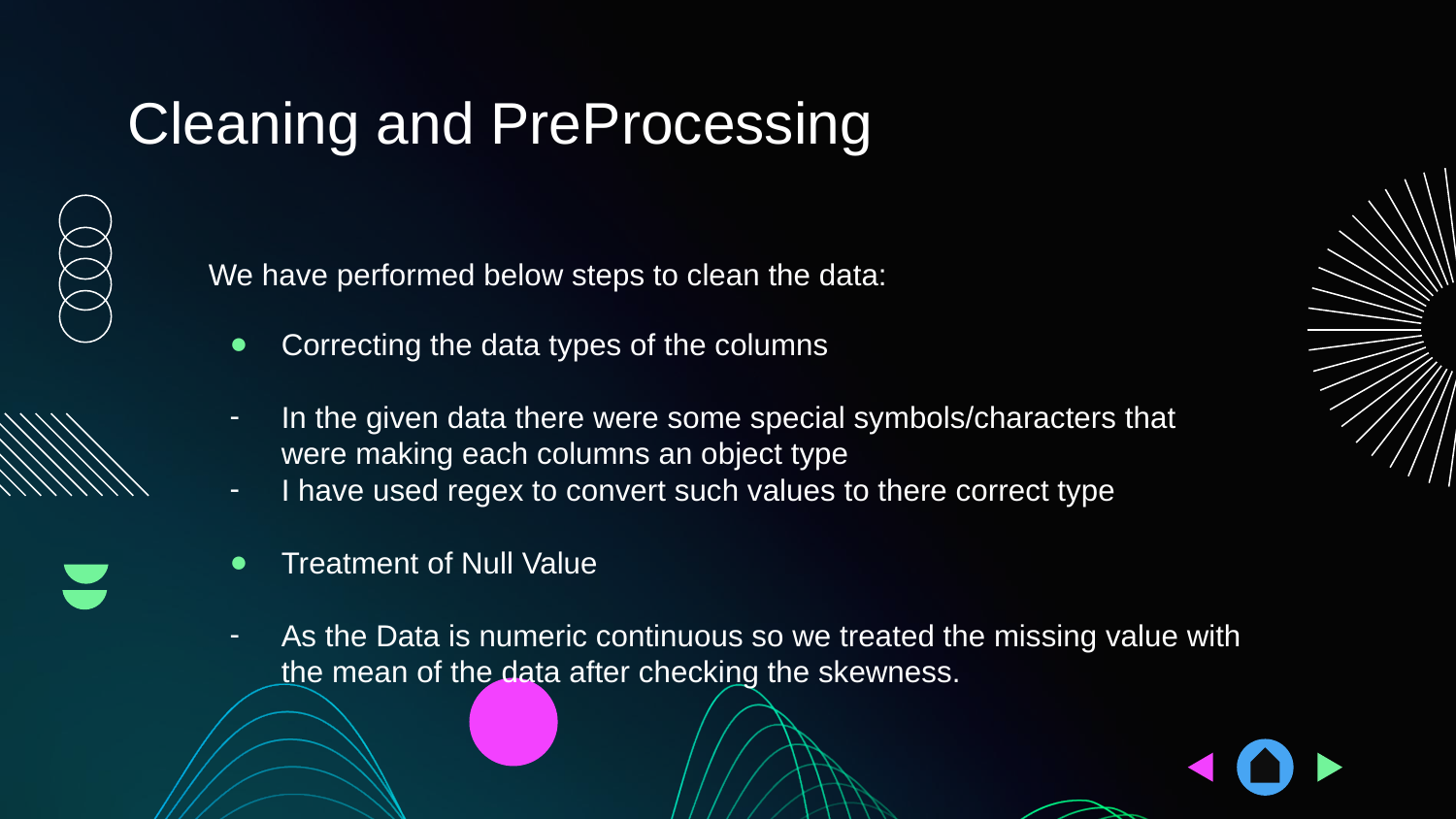

# Cleaning and PreProcessing
We have performed below steps to clean the data:

Correcting the data types of the columns

In the given data there were some special symbols/characters that were making each columns an object type
I have used regex to convert such values to there correct type

Treatment of Null Value

As the Data is numeric continuous so we treated the missing value with the mean of the data after checking the skewness.